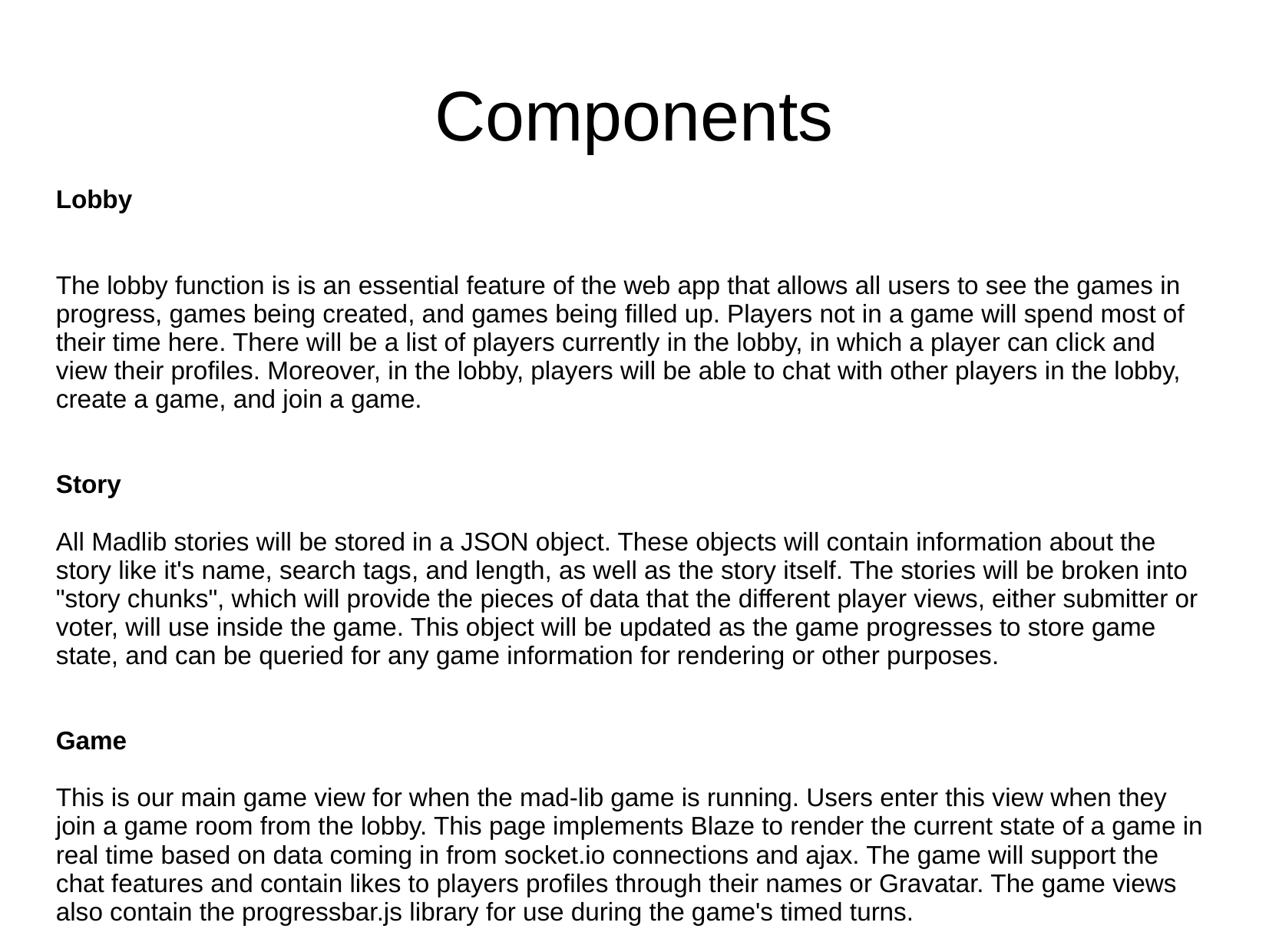

# Components
Lobby

The lobby function is is an essential feature of the web app that allows all users to see the games in
progress, games being created, and games being filled up. Players not in a game will spend most of
their time here. There will be a list of players currently in the lobby, in which a player can click and
view their profiles. Moreover, in the lobby, players will be able to chat with other players in the lobby,
create a game, and join a game.

Story

All Madlib stories will be stored in a JSON object. These objects will contain information about the
story like it's name, search tags, and length, as well as the story itself. The stories will be broken into
"story chunks", which will provide the pieces of data that the different player views, either submitter or
voter, will use inside the game. This object will be updated as the game progresses to store game
state, and can be queried for any game information for rendering or other purposes.

Game

This is our main game view for when the mad-lib game is running. Users enter this view when they
join a game room from the lobby. This page implements Blaze to render the current state of a game in
real time based on data coming in from socket.io connections and ajax. The game will support the
chat features and contain likes to players profiles through their names or Gravatar. The game views
also contain the progressbar.js library for use during the game's timed turns.